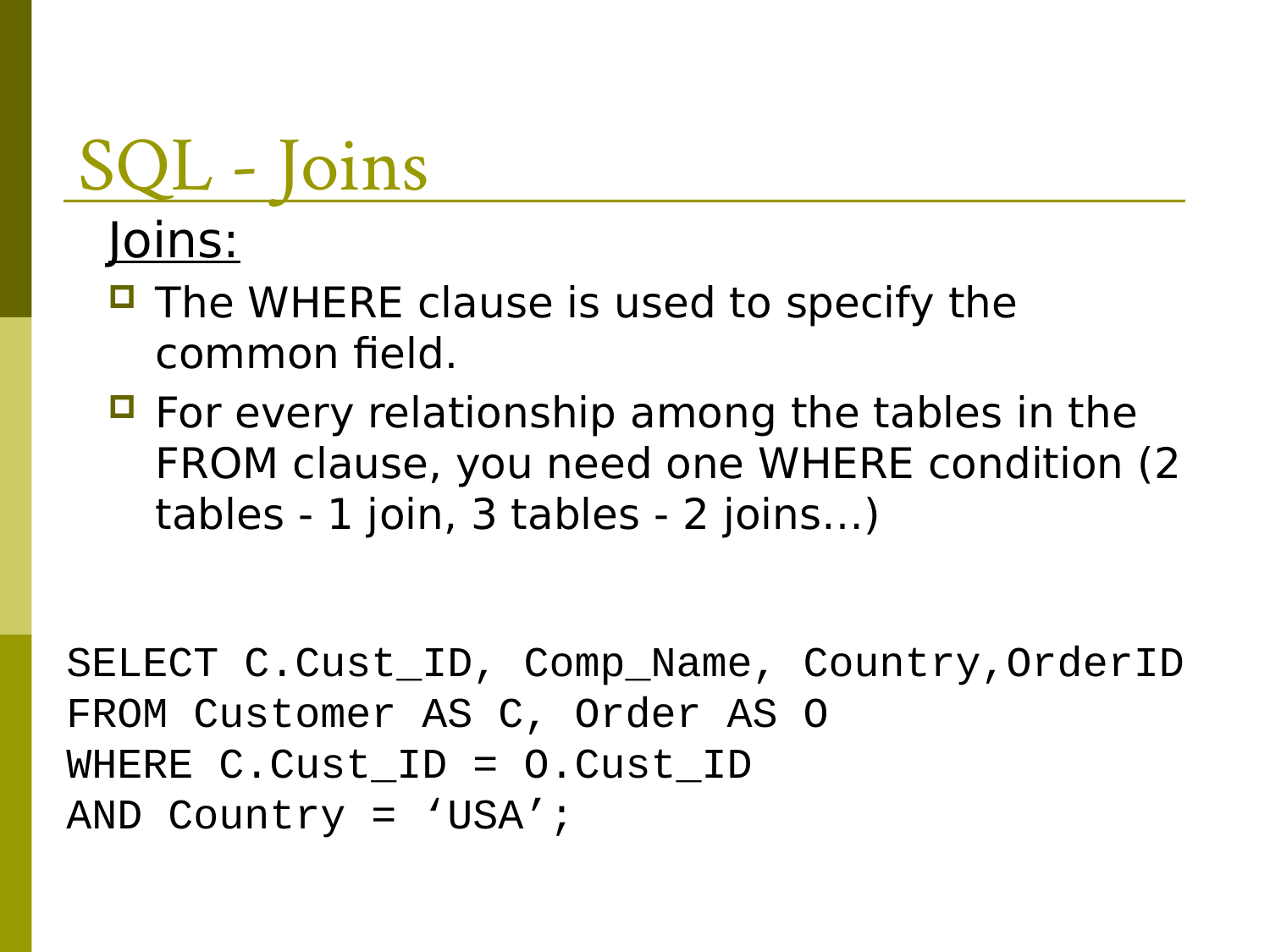

# SQL - Joins
Joins:
The WHERE clause is used to specify the common field.
For every relationship among the tables in the FROM clause, you need one WHERE condition (2 tables - 1 join, 3 tables - 2 joins…)
SELECT C.Cust_ID, Comp_Name, Country,OrderID
FROM Customer AS C, Order AS O
WHERE C.Cust_ID = O.Cust_ID
AND Country = ‘USA’;